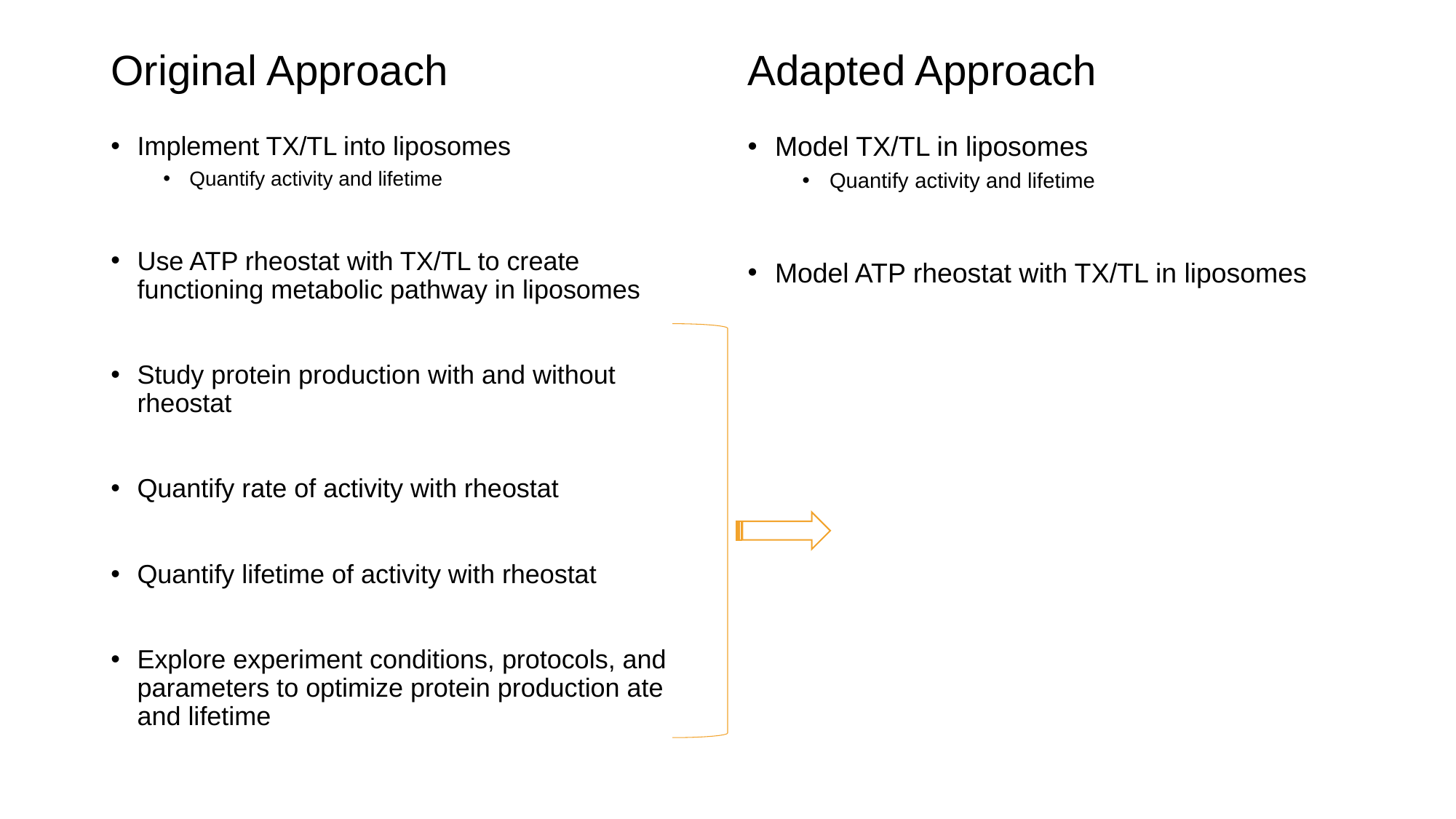

Adapted Approach
# Original Approach
Implement TX/TL into liposomes
Quantify activity and lifetime

Use ATP rheostat with TX/TL to create functioning metabolic pathway in liposomes

Study protein production with and without rheostat

Quantify rate of activity with rheostat

Quantify lifetime of activity with rheostat

Explore experiment conditions, protocols, and parameters to optimize protein production ate and lifetime

Model TX/TL in liposomes
Quantify activity and lifetime

Model ATP rheostat with TX/TL in liposomes